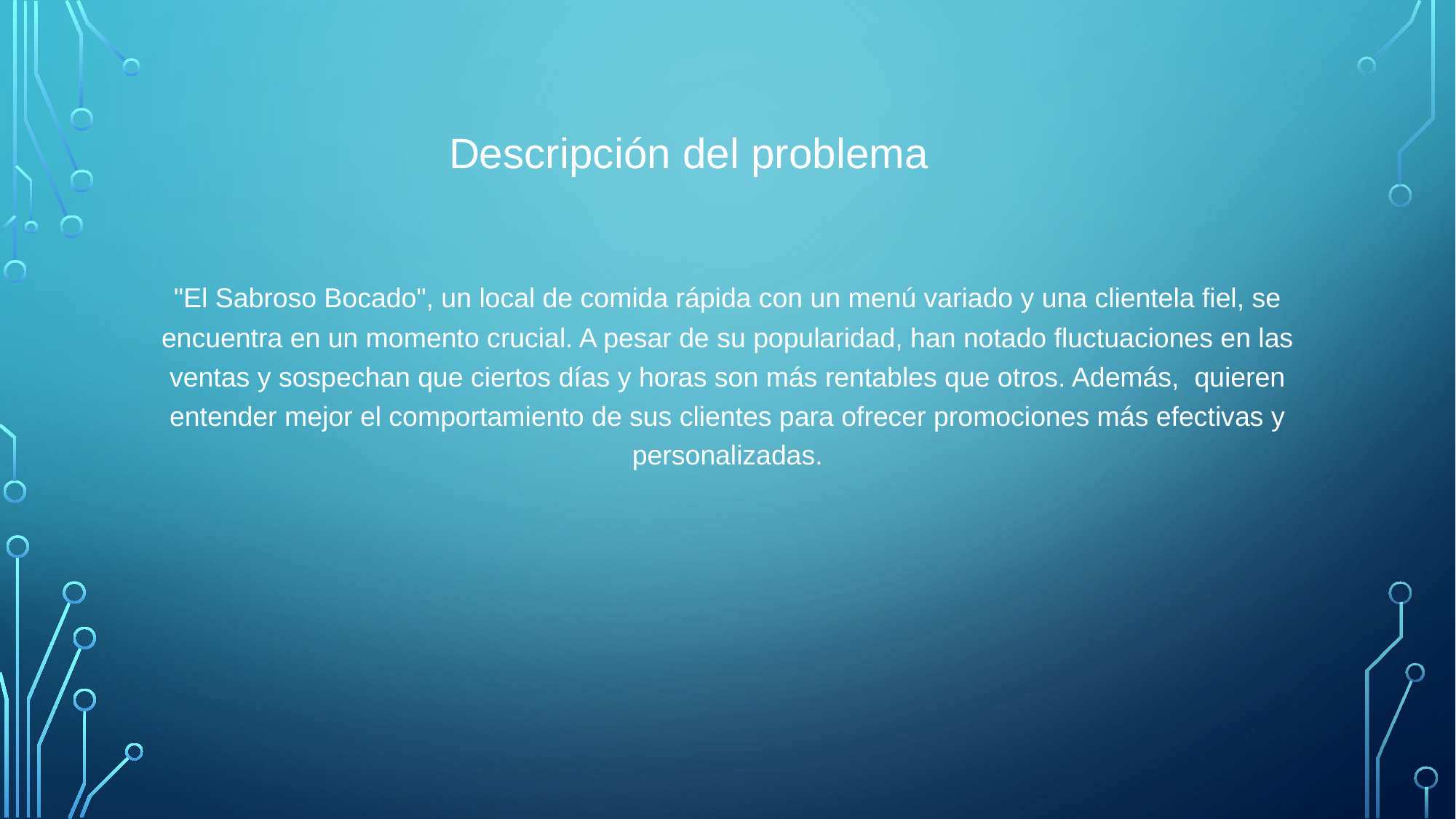

Descripción del problema
"El Sabroso Bocado", un local de comida rápida con un menú variado y una clientela fiel, se encuentra en un momento crucial. A pesar de su popularidad, han notado fluctuaciones en las ventas y sospechan que ciertos días y horas son más rentables que otros. Además,  quieren entender mejor el comportamiento de sus clientes para ofrecer promociones más efectivas y personalizadas.